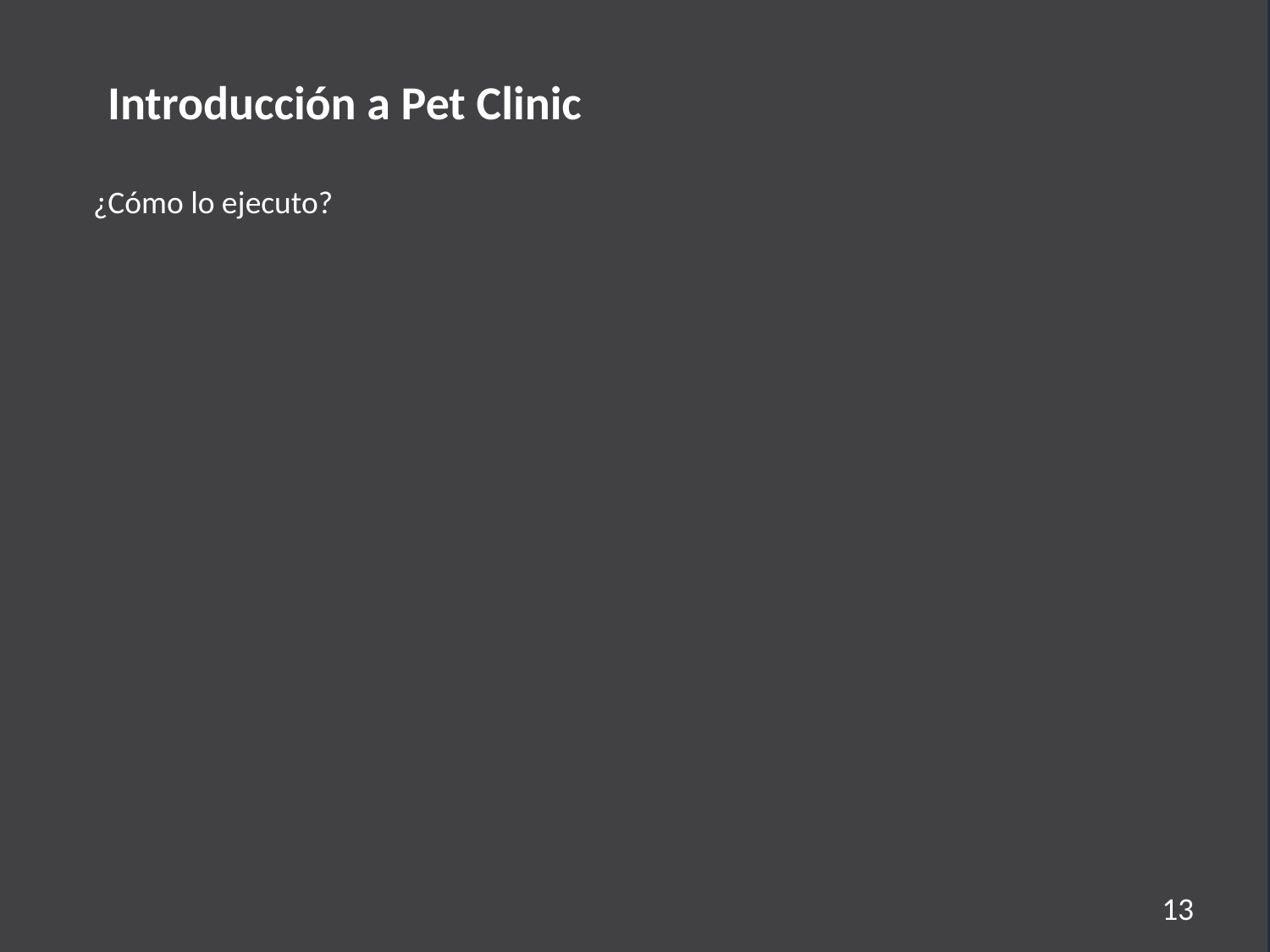

Introducción a Pet Clinic
¿Cómo lo ejecuto?
13